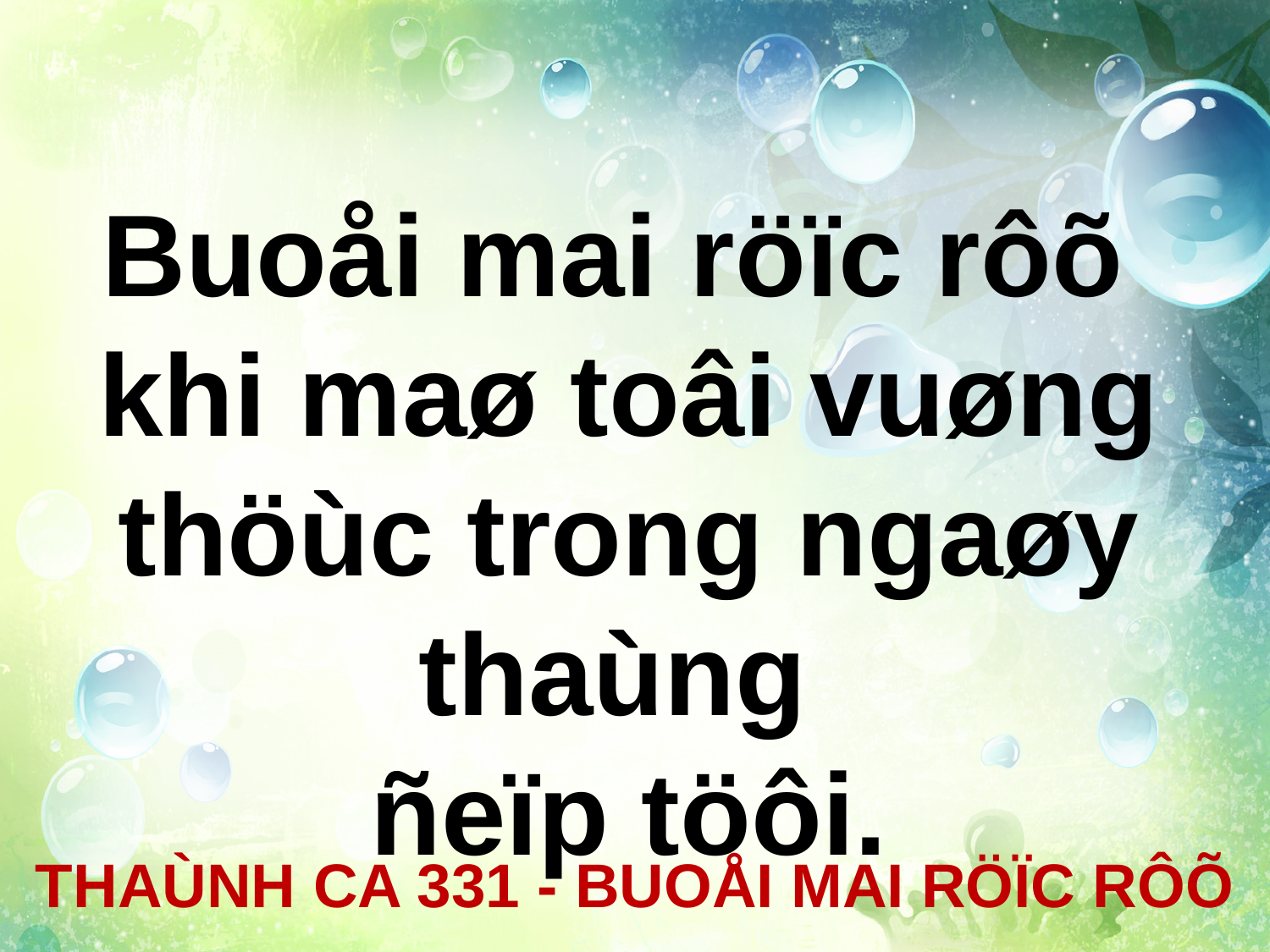

Buoåi mai röïc rôõ
khi maø toâi vuøng thöùc trong ngaøy thaùng
ñeïp töôi.
THAÙNH CA 331 - BUOÅI MAI RÖÏC RÔÕ